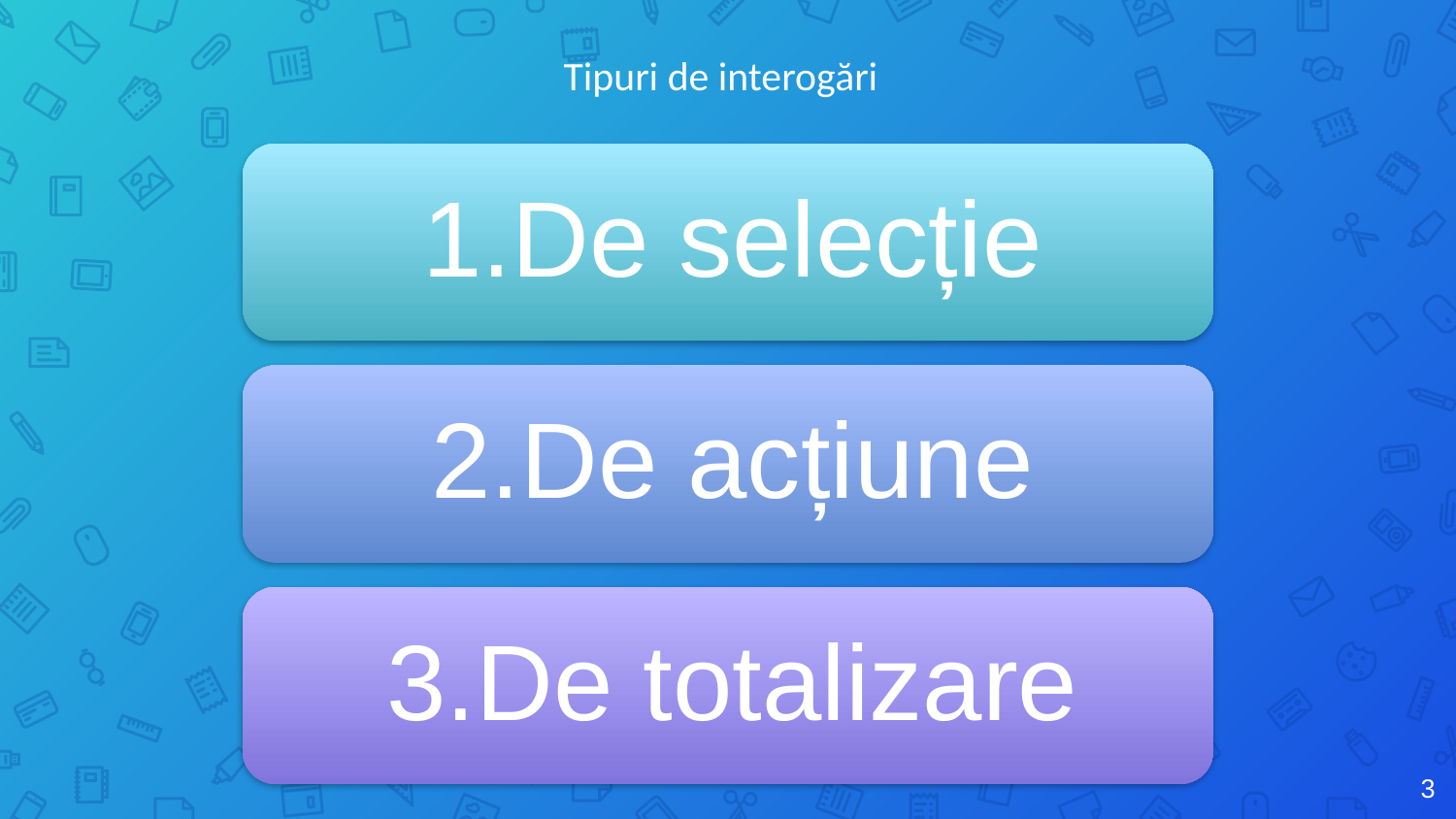

Tipuri de interogări
1.De selecție
2.De acțiune
3.De totalizare
3